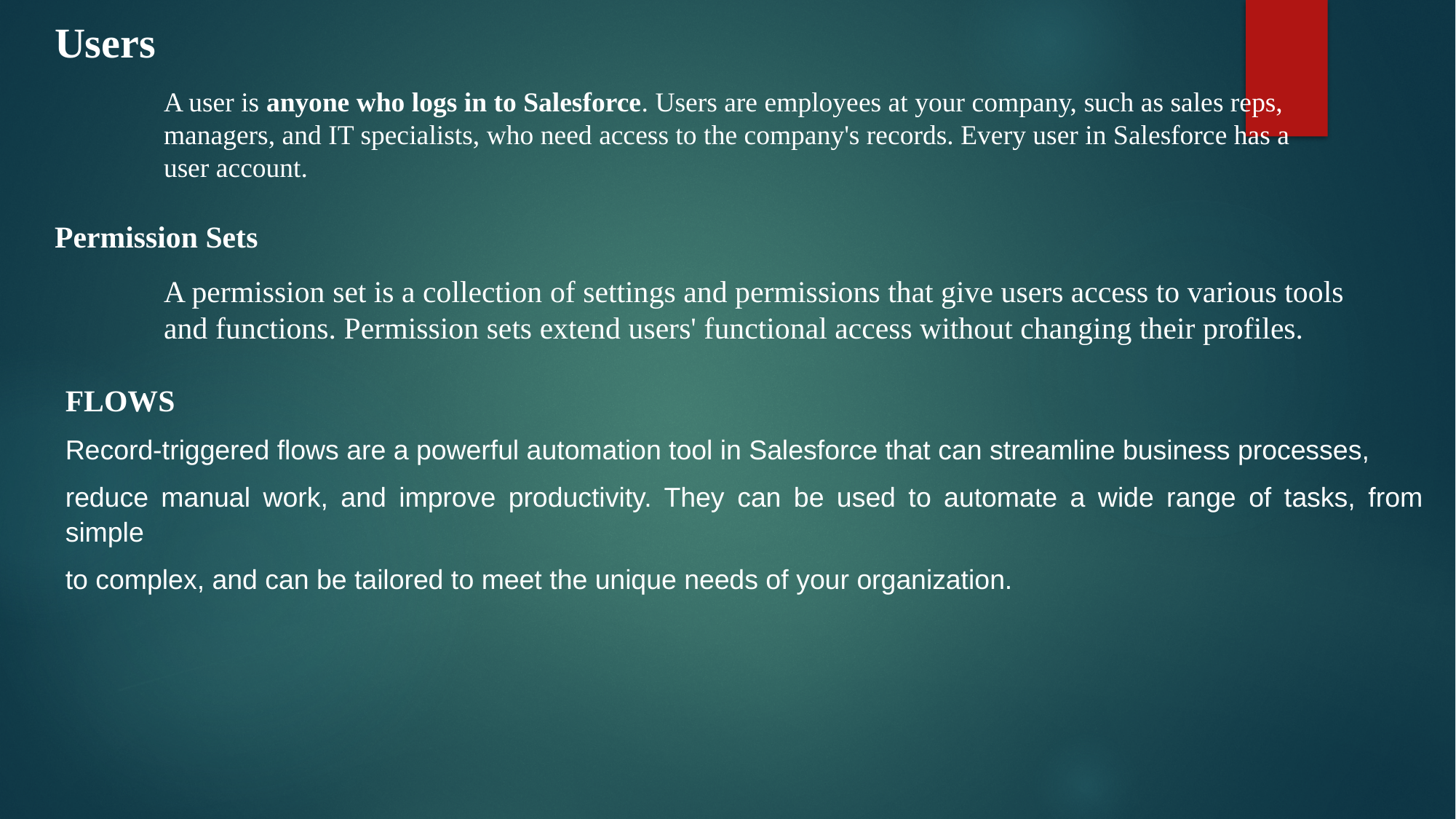

Users
A user is anyone who logs in to Salesforce. Users are employees at your company, such as sales reps, managers, and IT specialists, who need access to the company's records. Every user in Salesforce has a user account.
Permission Sets
A permission set is a collection of settings and permissions that give users access to various tools and functions. Permission sets extend users' functional access without changing their profiles.
FLOWS
Record-triggered flows are a powerful automation tool in Salesforce that can streamline business processes,
reduce manual work, and improve productivity. They can be used to automate a wide range of tasks, from simple
to complex, and can be tailored to meet the unique needs of your organization.